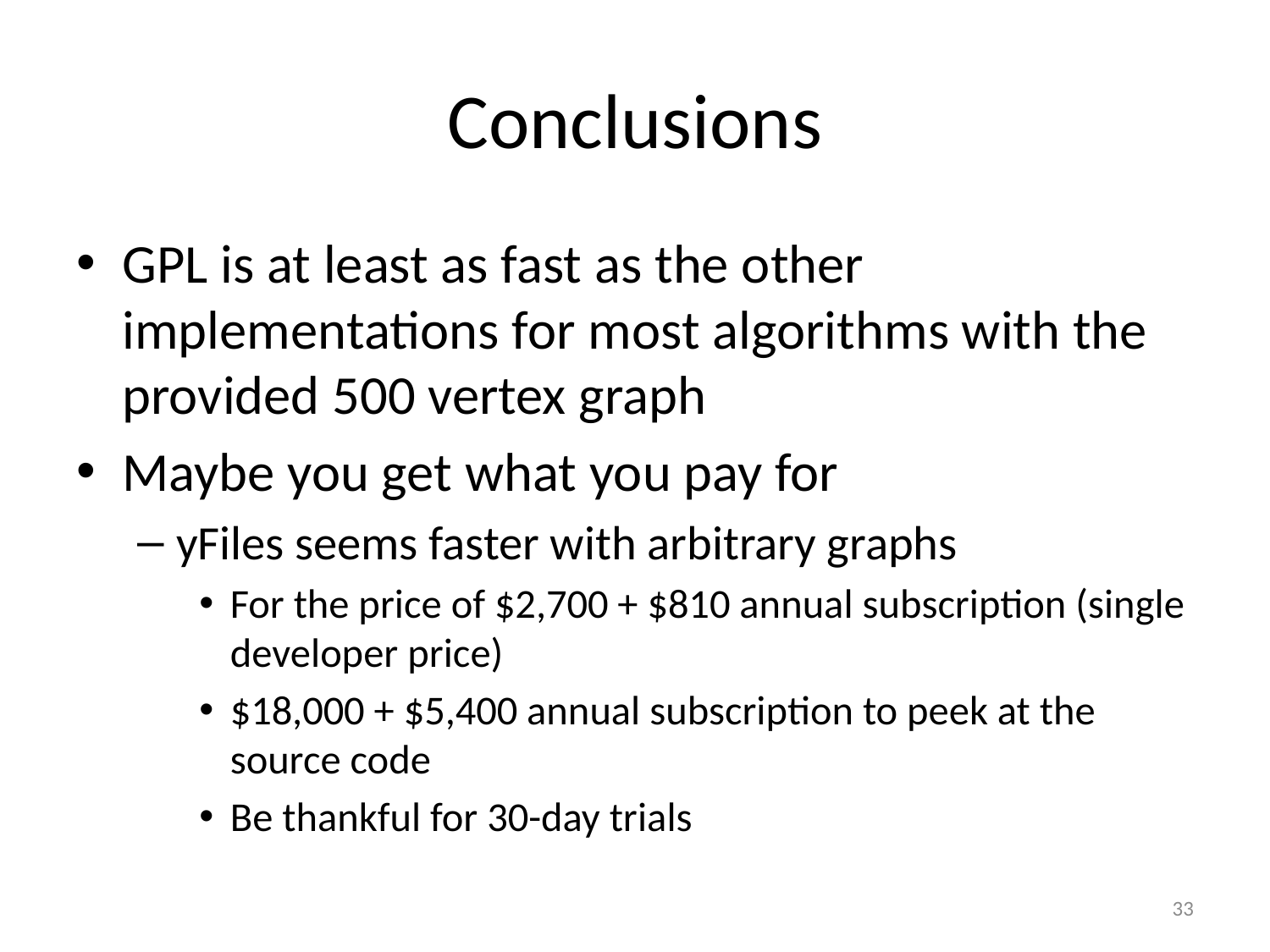

# Conclusions
GPL is at least as fast as the other implementations for most algorithms with the provided 500 vertex graph
Maybe you get what you pay for
yFiles seems faster with arbitrary graphs
For the price of $2,700 + $810 annual subscription (single developer price)
$18,000 + $5,400 annual subscription to peek at the source code
Be thankful for 30-day trials
33